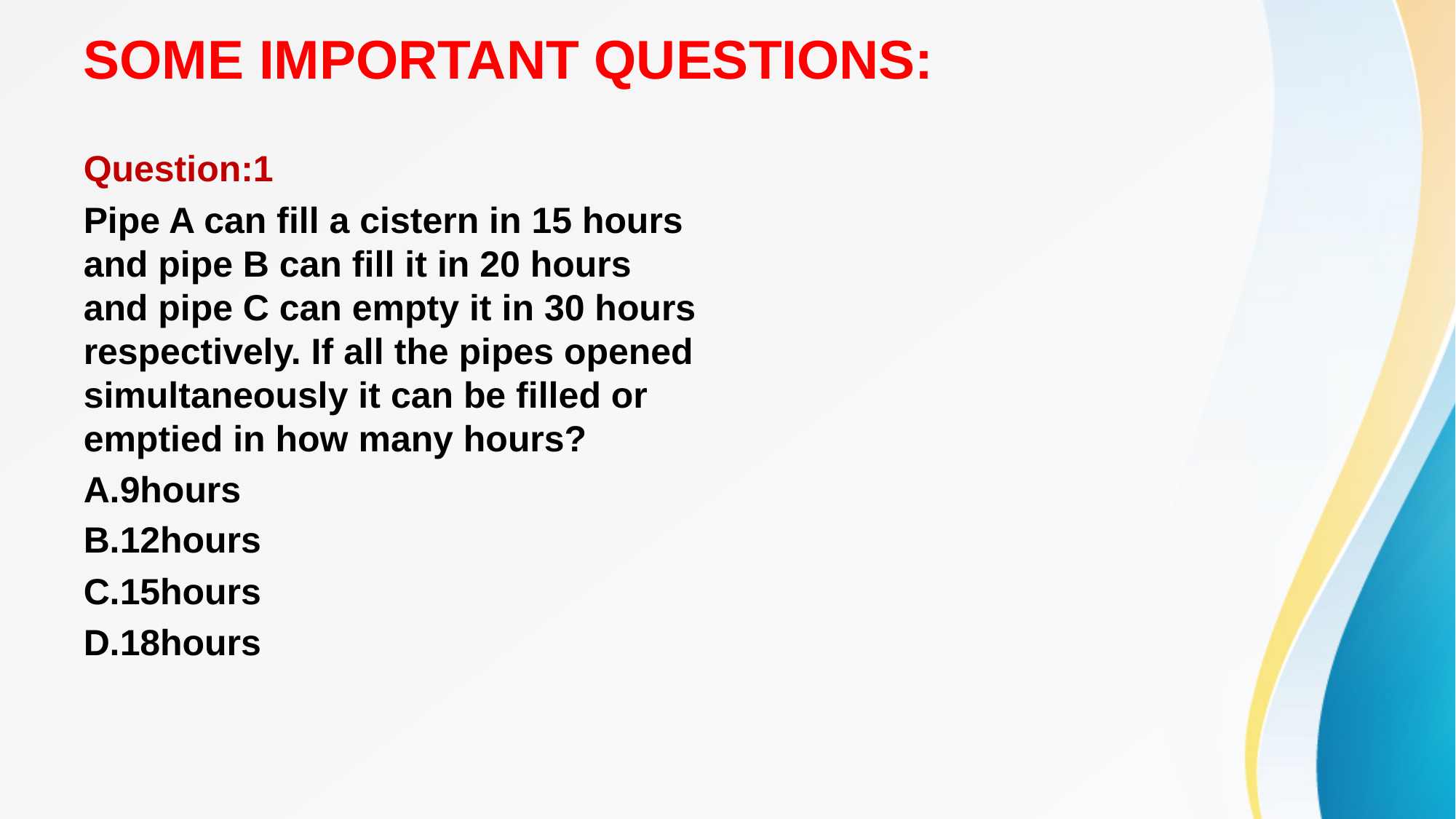

# SOME IMPORTANT QUESTIONS:
Question:1
Pipe A can fill a cistern in 15 hours and pipe B can fill it in 20 hours and pipe C can empty it in 30 hours respectively. If all the pipes opened simultaneously it can be filled or emptied in how many hours?
A.9hours
B.12hours
C.15hours
D.18hours